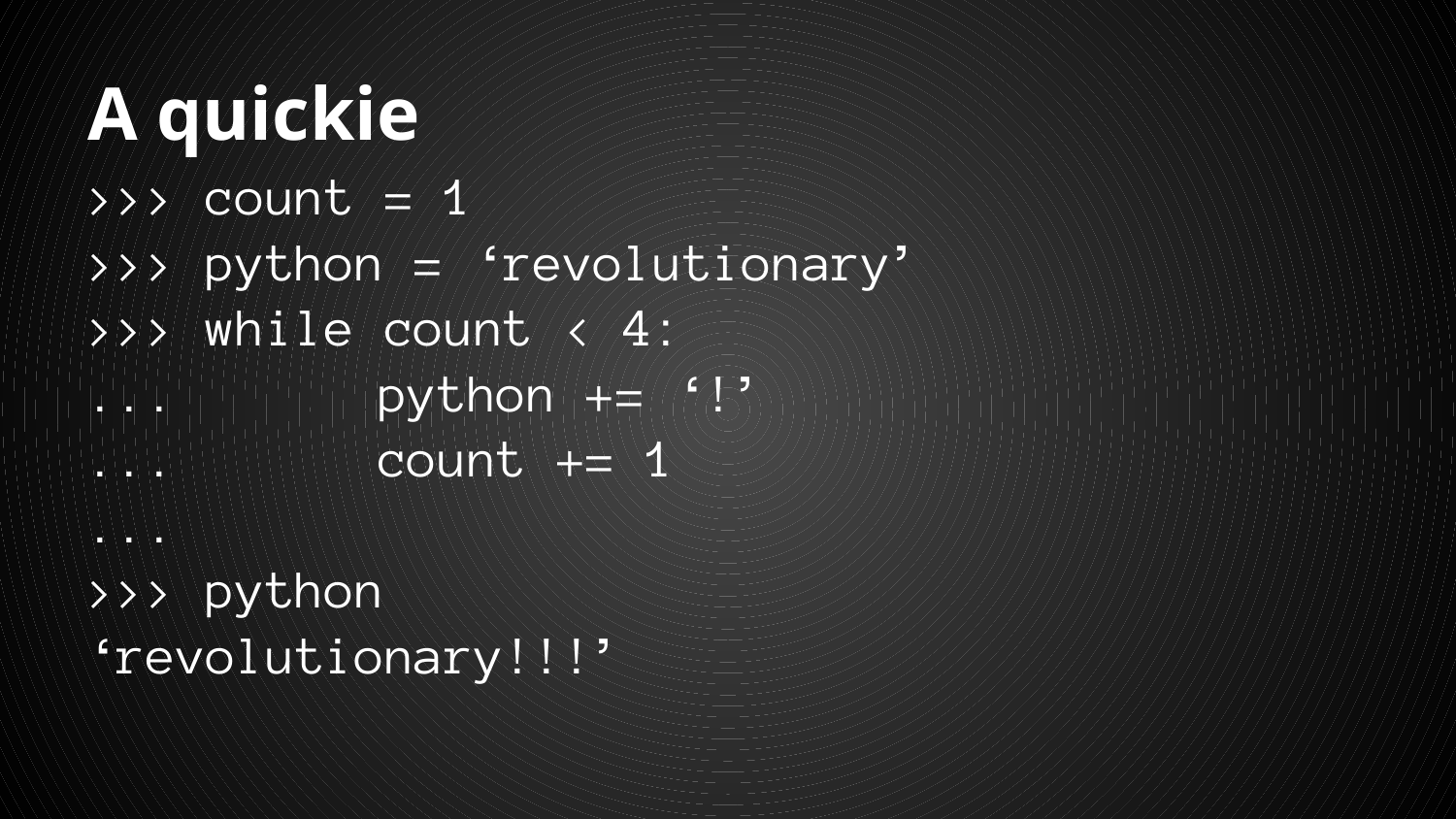

# A quickie
>>> count = 1
>>> python = ‘revolutionary’
>>> while count < 4:
... 		python += ‘!’
... 		count += 1
...
>>> python
‘revolutionary!!!’